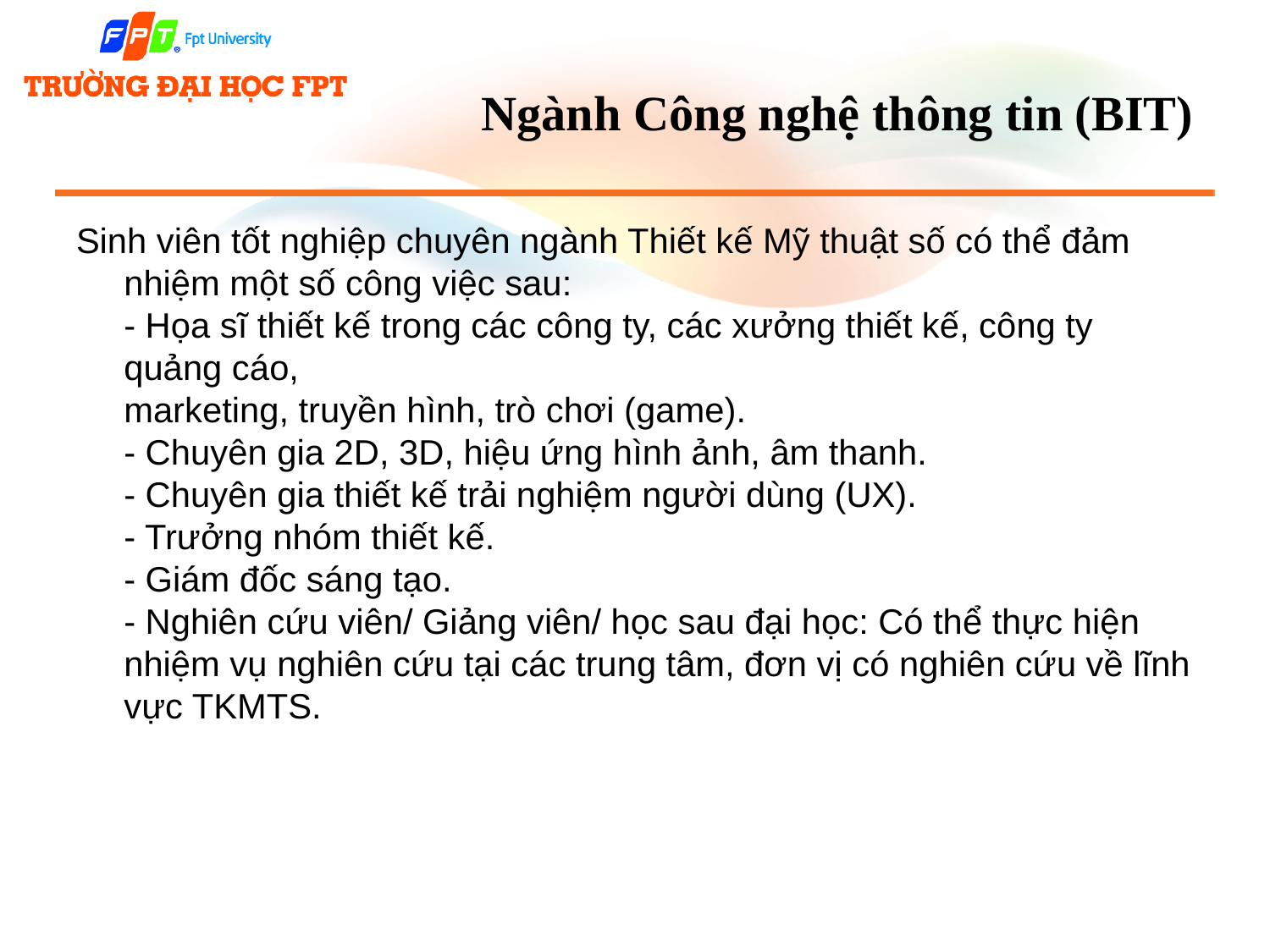

# Ngành Công nghệ thông tin (BIT)
Sinh viên tốt nghiệp chuyên ngành Thiết kế Mỹ thuật số có thể đảm nhiệm một số công việc sau:
- Họa sĩ thiết kế trong các công ty, các xưởng thiết kế, công ty quảng cáo,
marketing, truyền hình, trò chơi (game).
- Chuyên gia 2D, 3D, hiệu ứng hình ảnh, âm thanh.
- Chuyên gia thiết kế trải nghiệm người dùng (UX).
- Trưởng nhóm thiết kế.
- Giám đốc sáng tạo.
- Nghiên cứu viên/ Giảng viên/ học sau đại học: Có thể thực hiện nhiệm vụ nghiên cứu tại các trung tâm, đơn vị có nghiên cứu về lĩnh vực TKMTS.